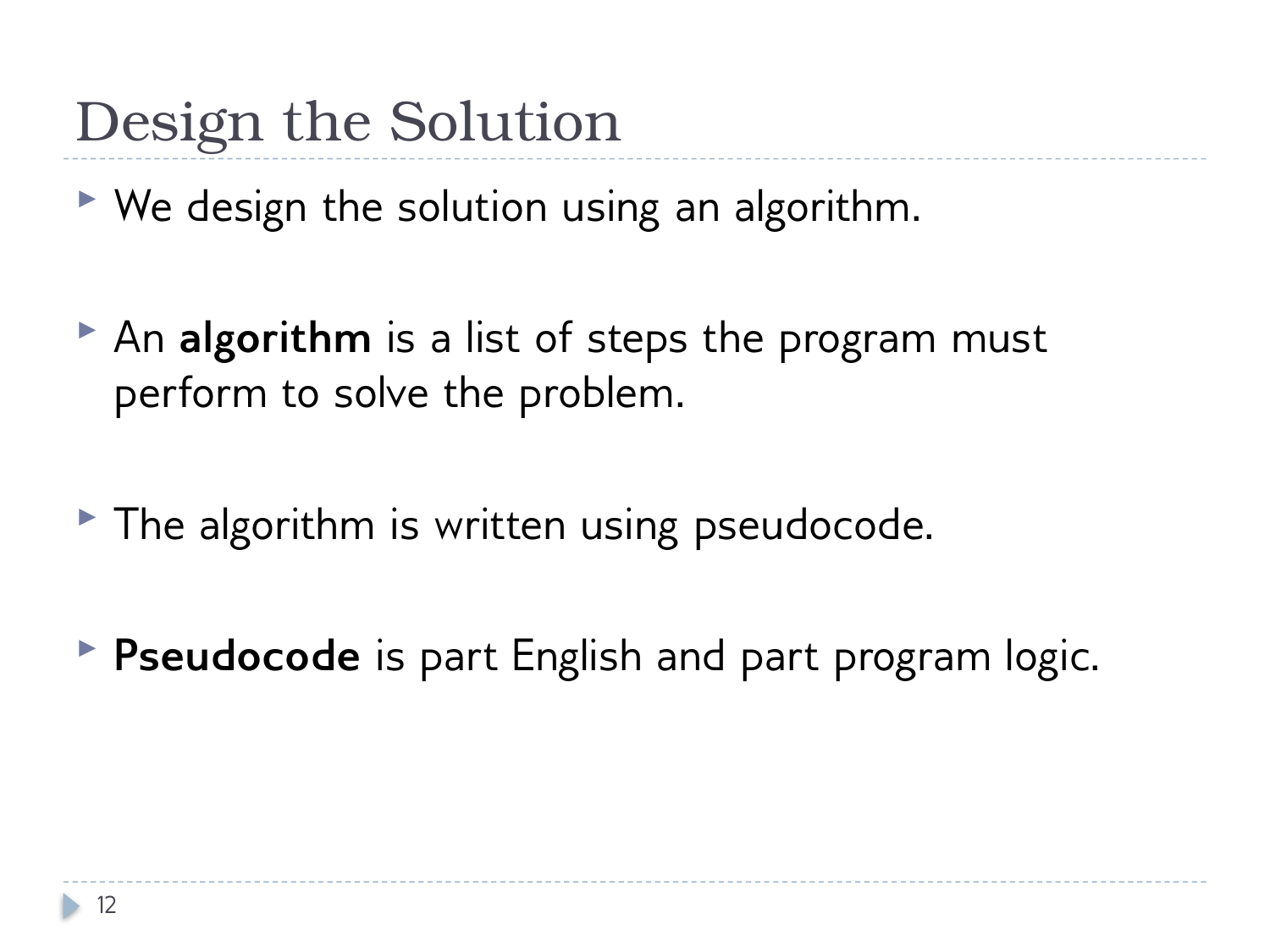

# Design the Solution
We design the solution using an algorithm.

An algorithm is a list of steps the program must perform to solve the problem.

The algorithm is written using pseudocode.

Pseudocode is part English and part program logic.

12